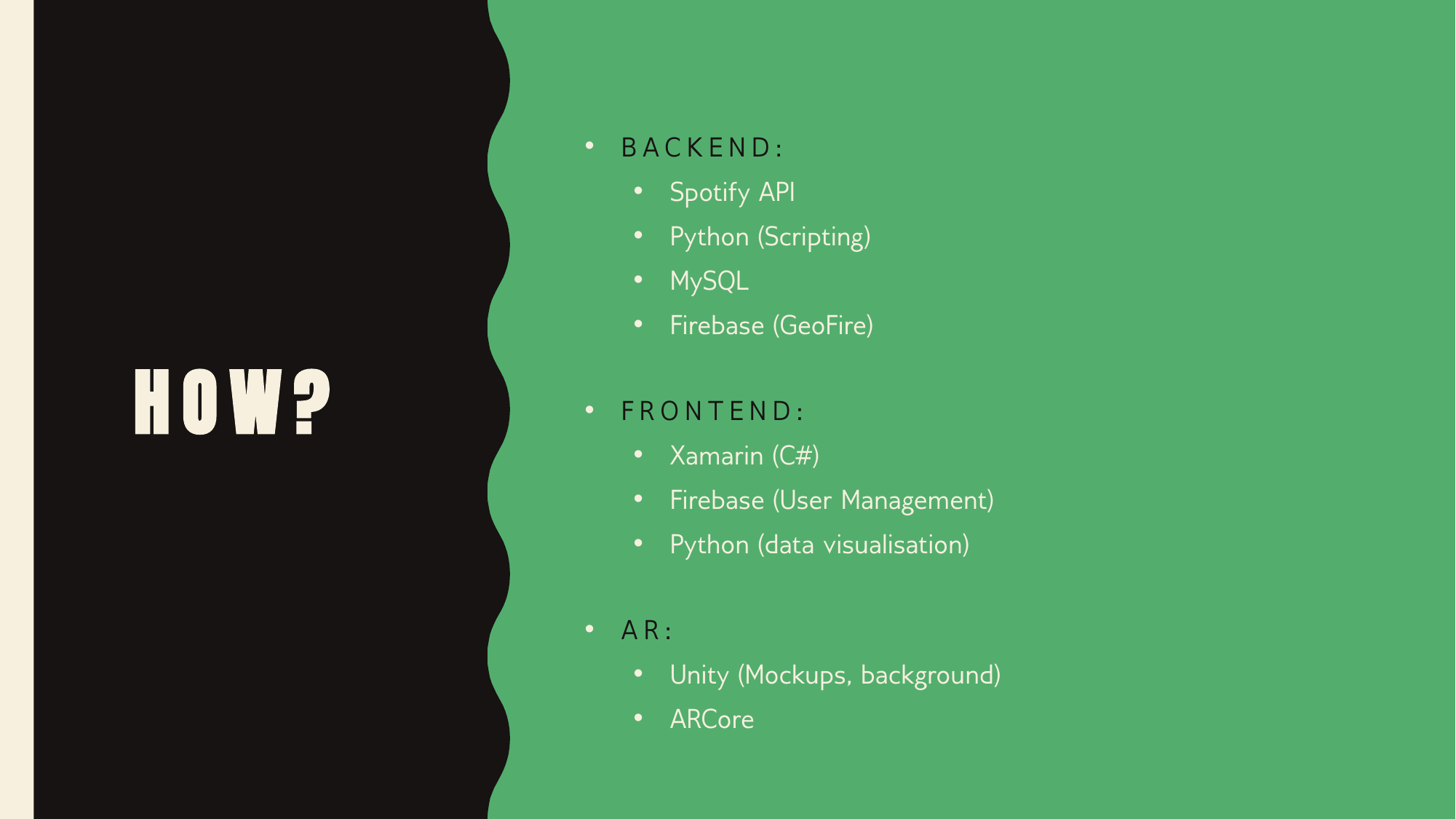

Backend:
Spotify API
Python (Scripting)
MySQL
Firebase (GeoFire)

Frontend:
Xamarin (C#)
Firebase (User Management)
Python (data visualisation)

AR:
Unity (Mockups, background)
ARCore
# How?